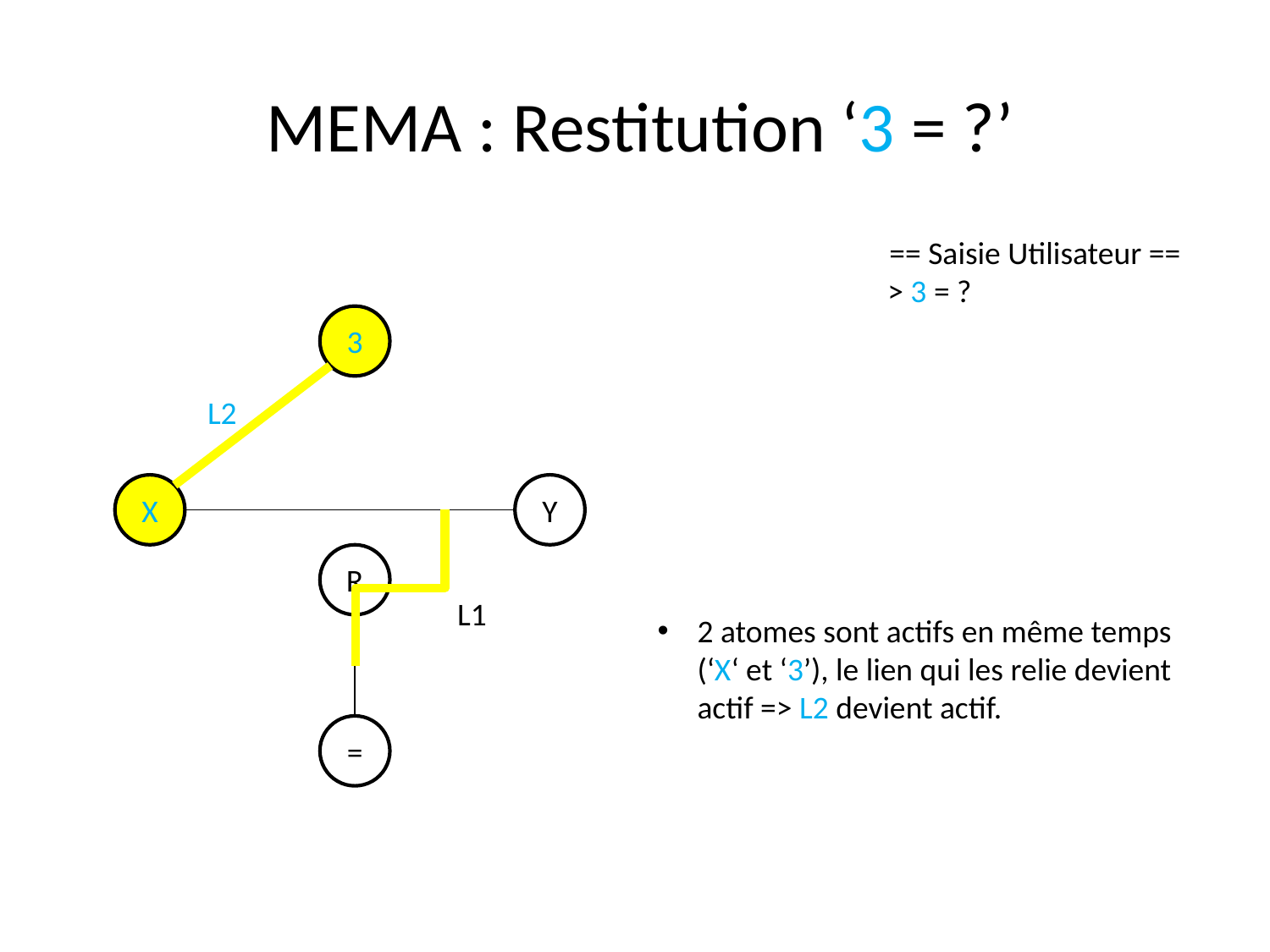

MEMA : Restitution ‘3 = ?’
== Saisie Utilisateur ==
> 3 = ?
3
L2
X
Y
R
L1
2 atomes sont actifs en même temps (‘X‘ et ‘3’), le lien qui les relie devient actif => L2 devient actif.

=